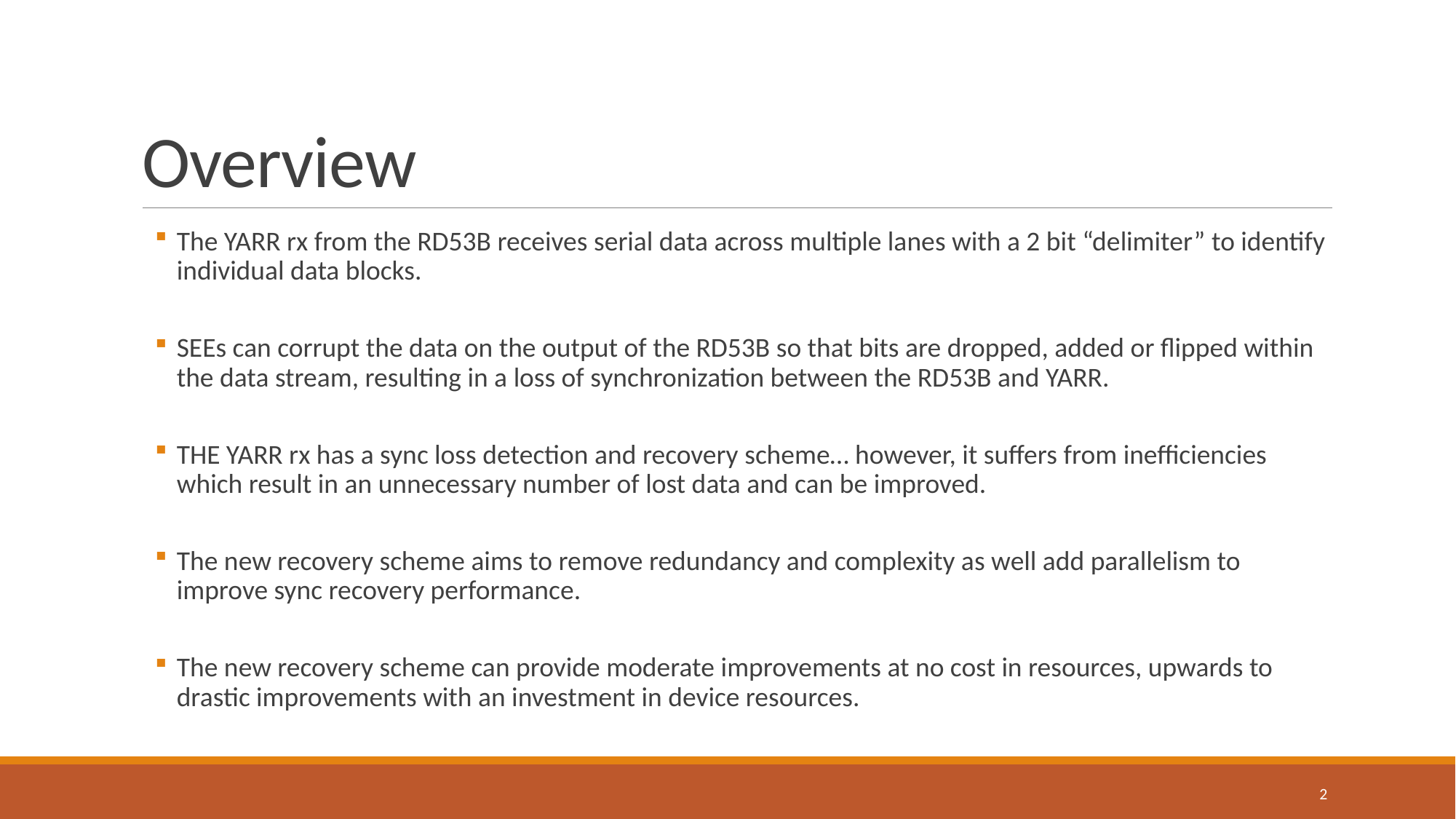

# Overview
The YARR rx from the RD53B receives serial data across multiple lanes with a 2 bit “delimiter” to identify individual data blocks.

SEEs can corrupt the data on the output of the RD53B so that bits are dropped, added or flipped within the data stream, resulting in a loss of synchronization between the RD53B and YARR.

THE YARR rx has a sync loss detection and recovery scheme… however, it suffers from inefficiencies which result in an unnecessary number of lost data and can be improved.

The new recovery scheme aims to remove redundancy and complexity as well add parallelism to improve sync recovery performance.

The new recovery scheme can provide moderate improvements at no cost in resources, upwards to drastic improvements with an investment in device resources.

2